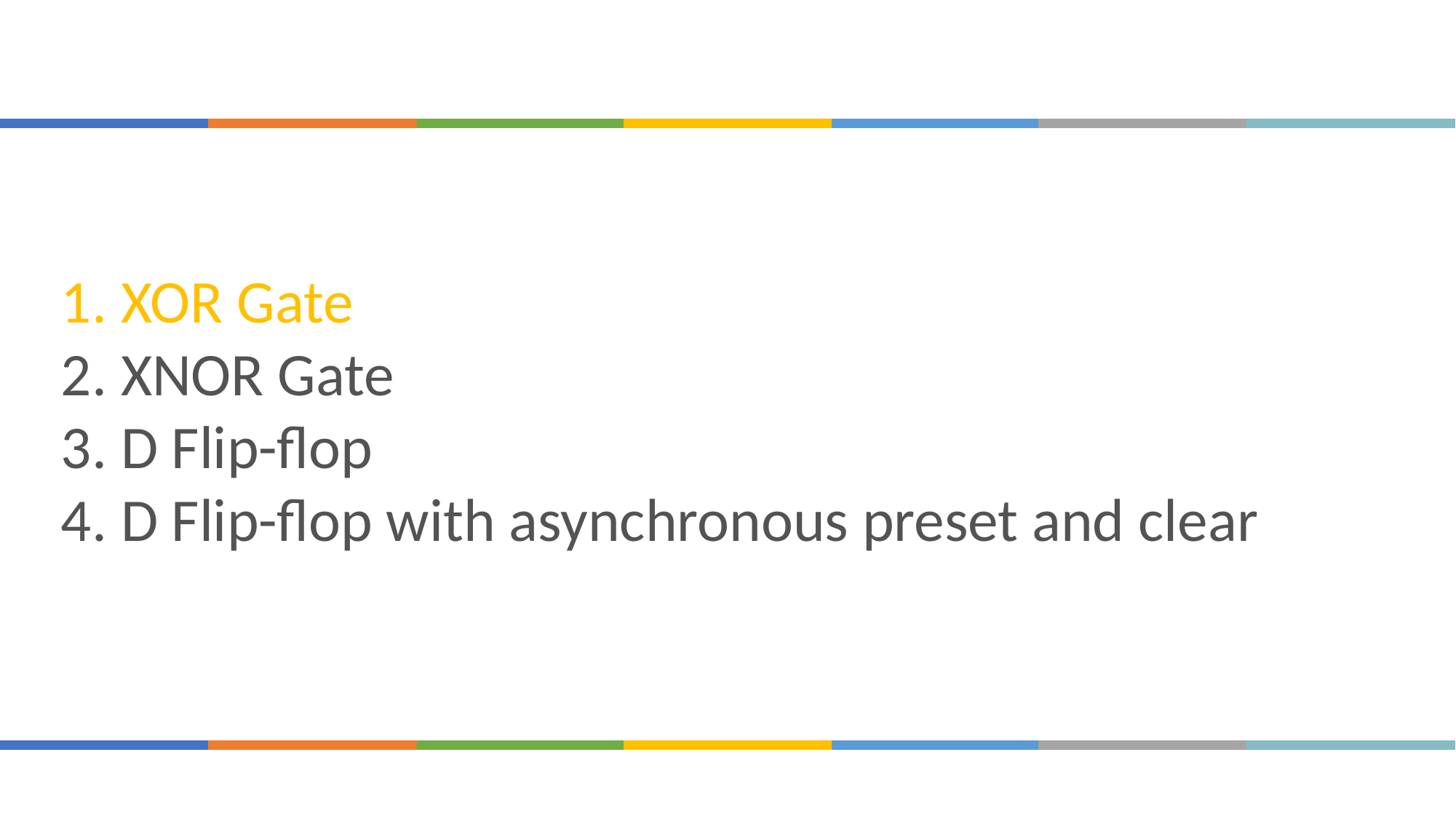

XOR Gate
 XNOR Gate
 D Flip-flop
 D Flip-flop with asynchronous preset and clear

2